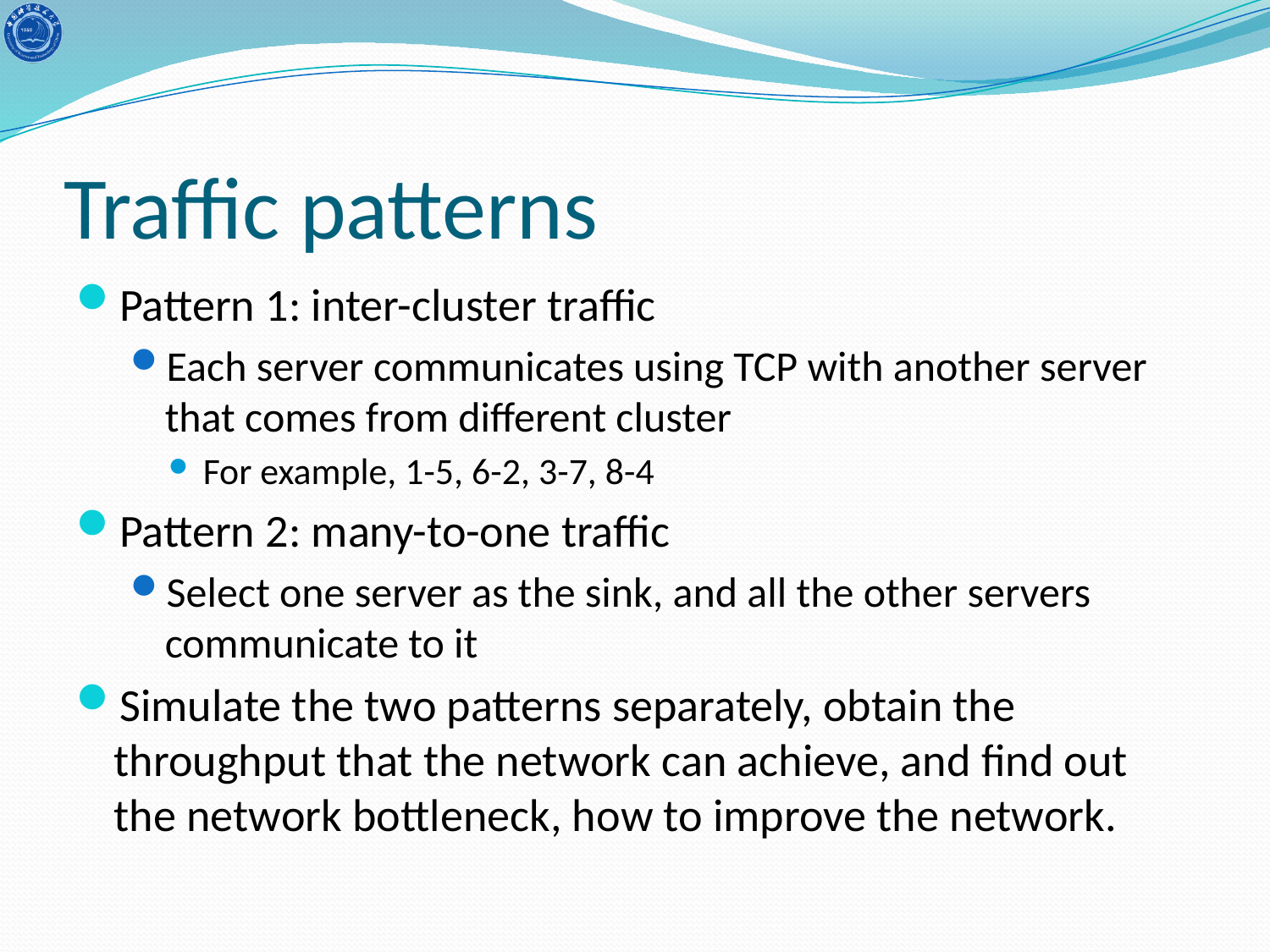

# Traffic patterns
Pattern 1: inter-cluster traffic
Each server communicates using TCP with another server that comes from different cluster
For example, 1-5, 6-2, 3-7, 8-4
Pattern 2: many-to-one traffic
Select one server as the sink, and all the other servers communicate to it
Simulate the two patterns separately, obtain the throughput that the network can achieve, and find out the network bottleneck, how to improve the network.